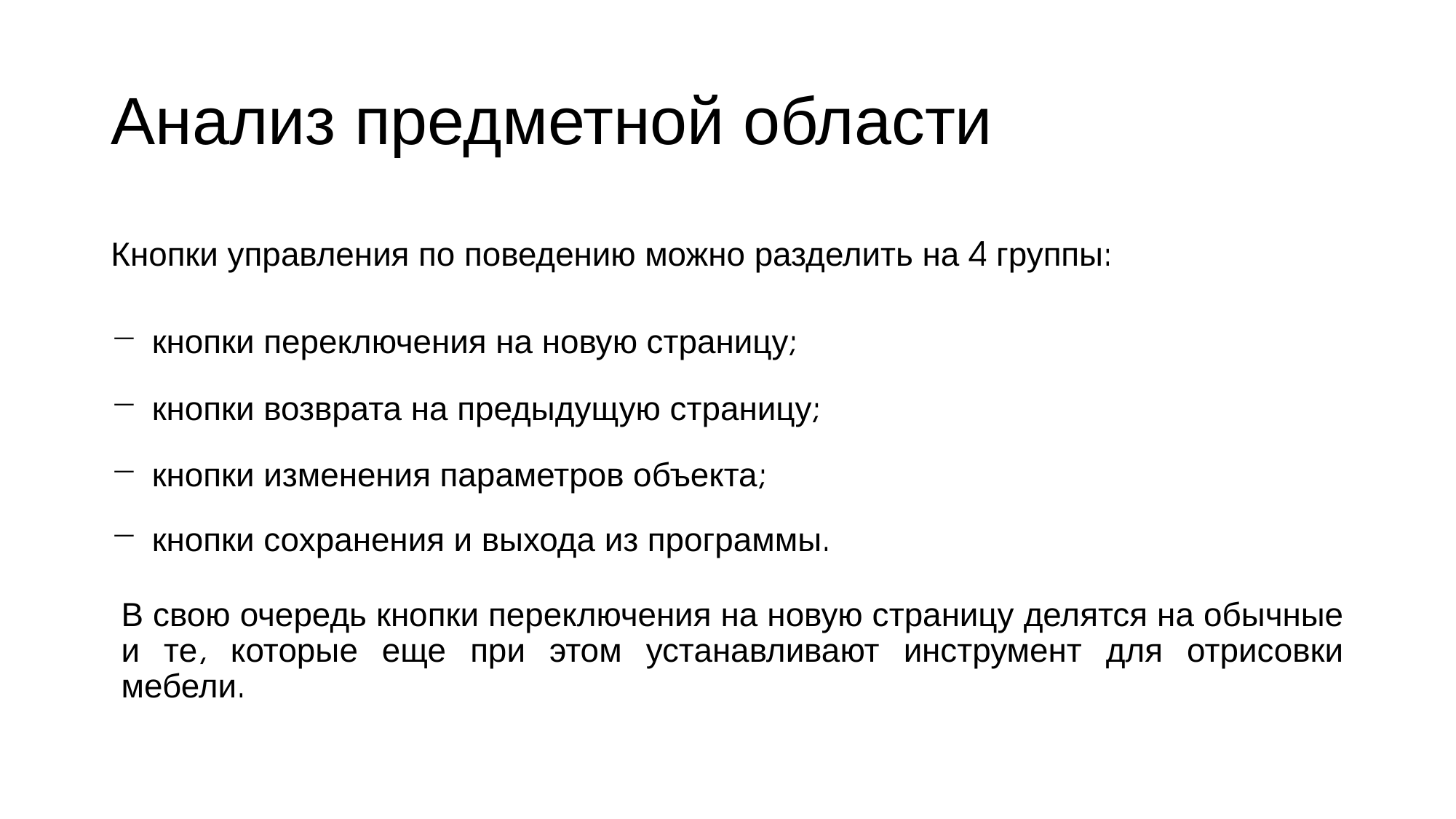

# Анализ предметной области
Кнопки управления по поведению можно разделить на 4 группы:

кнопки переключения на новую страницу;
кнопки возврата на предыдущую страницу;
кнопки изменения параметров объекта;
кнопки сохранения и выхода из программы.

В свою очередь кнопки переключения на новую страницу делятся на обычные и те, которые еще при этом устанавливают инструмент для отрисовки мебели.